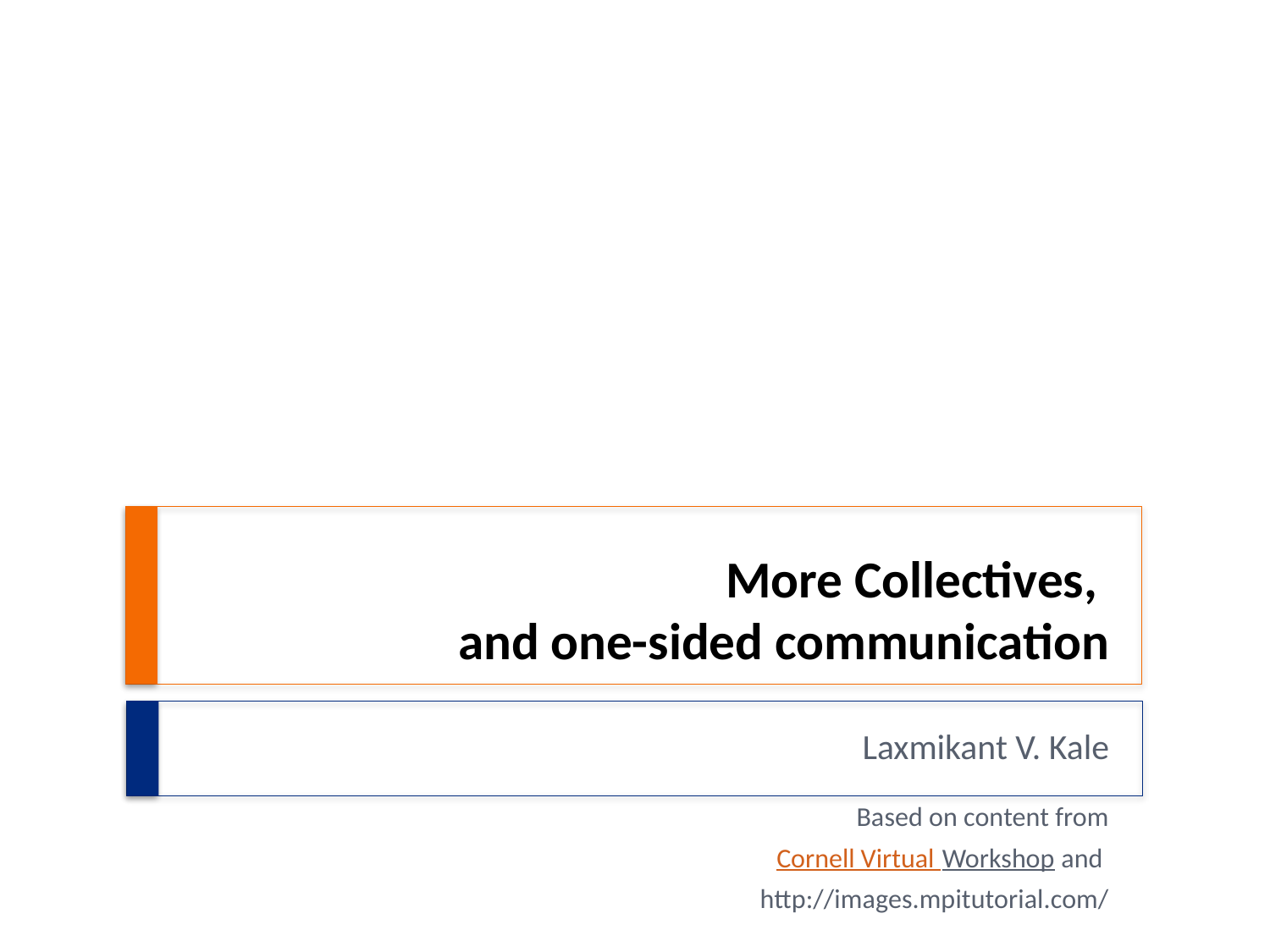

# More Collectives, and one-sided communication
Laxmikant V. Kale
Based on content from
Cornell Virtual Workshop and
http://images.mpitutorial.com/